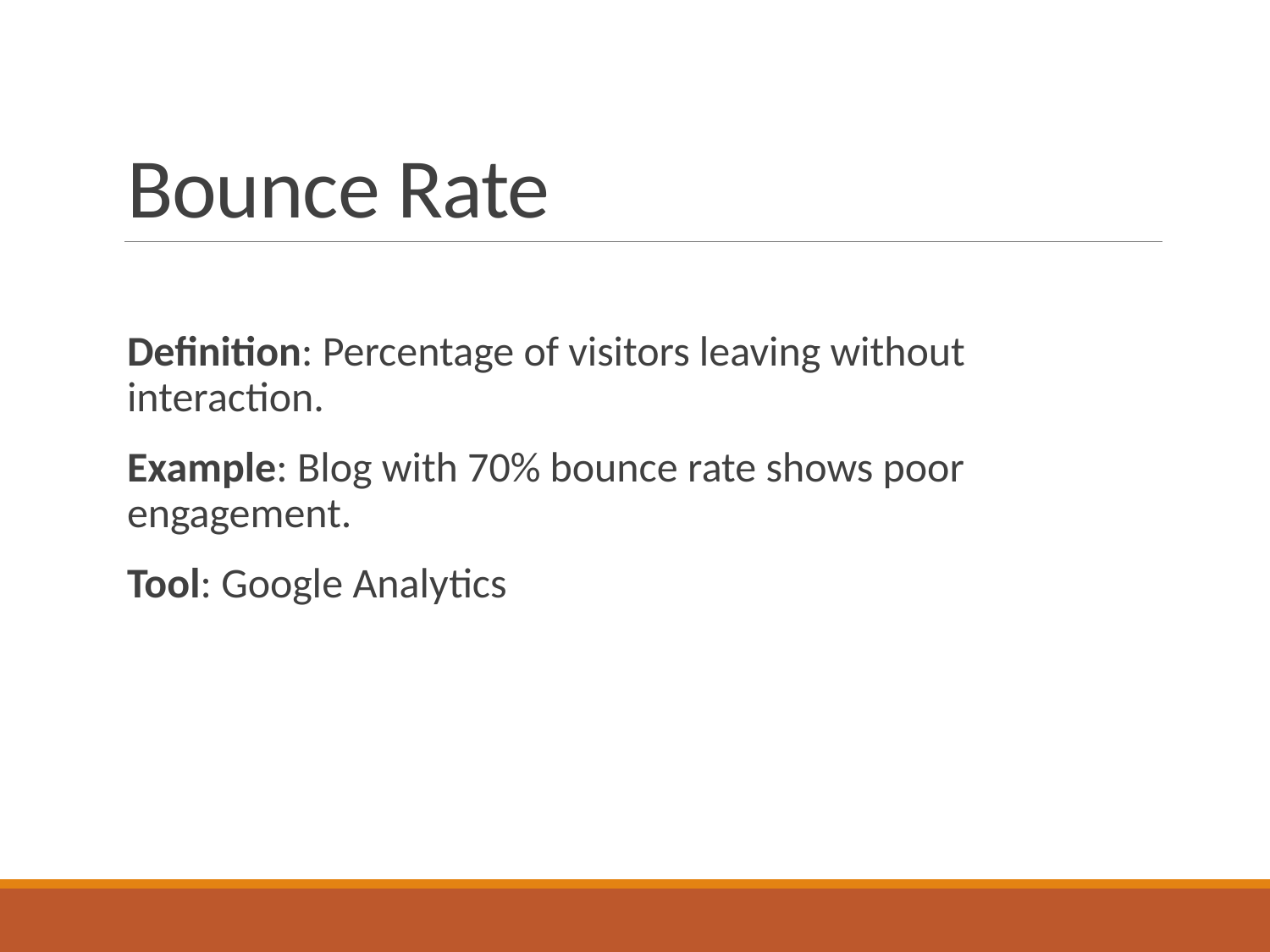

# Bounce Rate

Definition: Percentage of visitors leaving without interaction.
Example: Blog with 70% bounce rate shows poor engagement.
Tool: Google Analytics